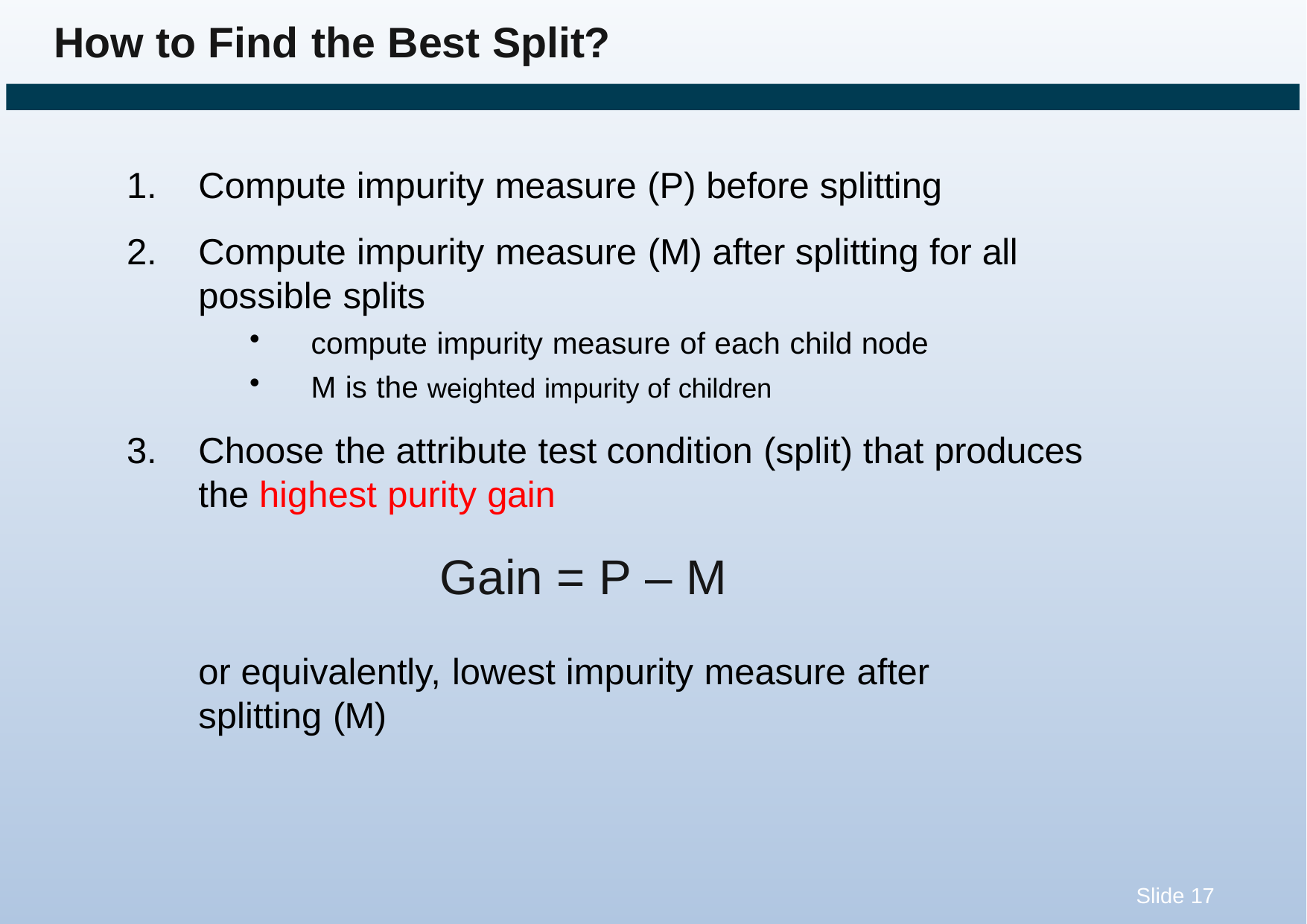

# How to Find the Best Split?
Compute impurity measure (P) before splitting
Compute impurity measure (M) after splitting for all possible splits
compute impurity measure of each child node
M is the weighted impurity of children
Choose the attribute test condition (split) that produces the highest purity gain
Gain = P – M
or equivalently, lowest impurity measure after splitting (M)
Slide 17